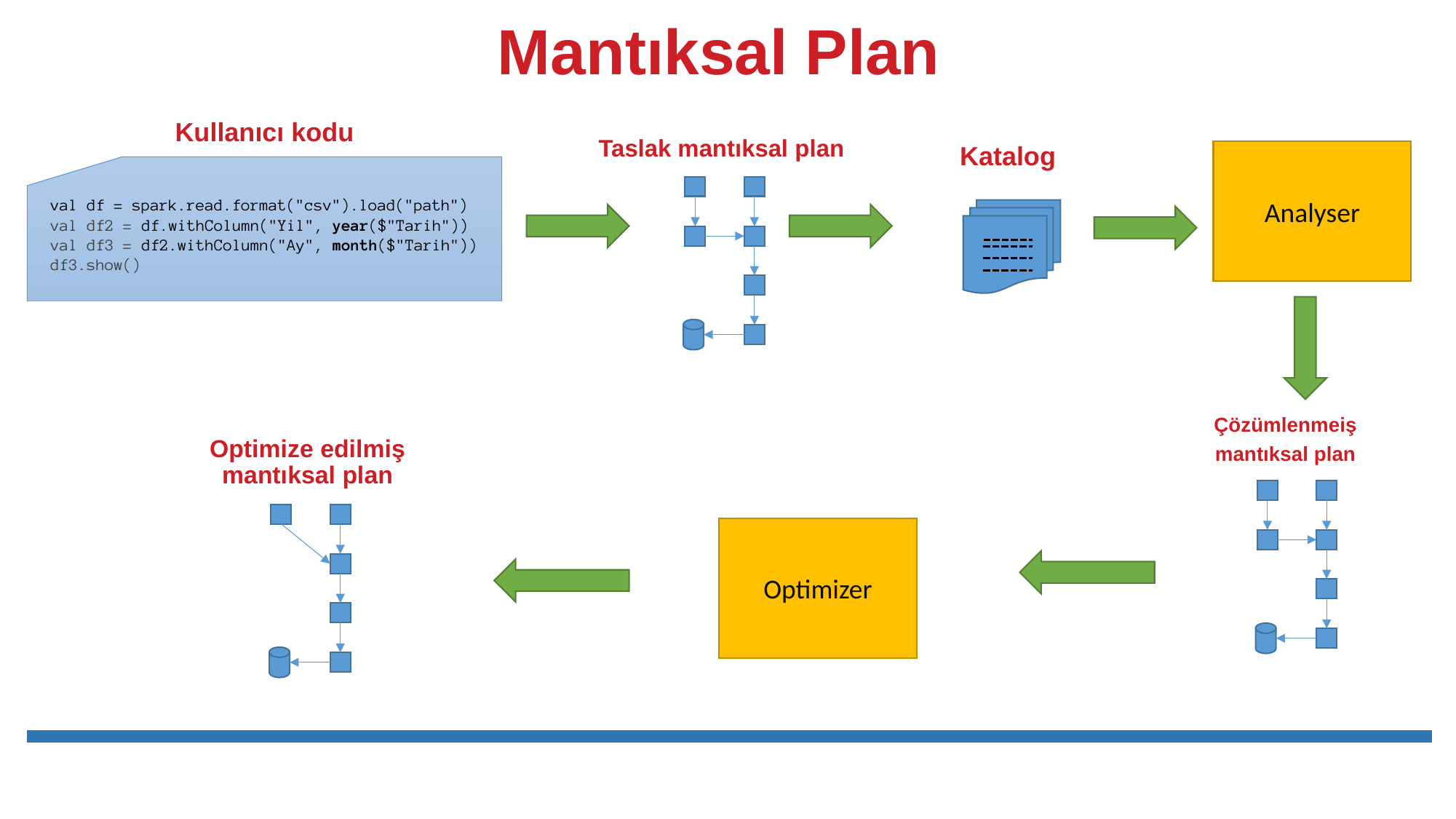

# Mantıksal Plan
Kullanıcı kodu

val df = spark.read.format("csv").load("path")
val df2 = df.withColumn("Yil", year($"Tarih"))
val df3 = df2.withColumn("Ay", month($"Tarih"))
df3.show()

Taslak mantıksal plan

Katalog

Analyser

Çözümlenmeiş mantıksal plan

Optimize edilmiş
mantıksal plan

Optimizer